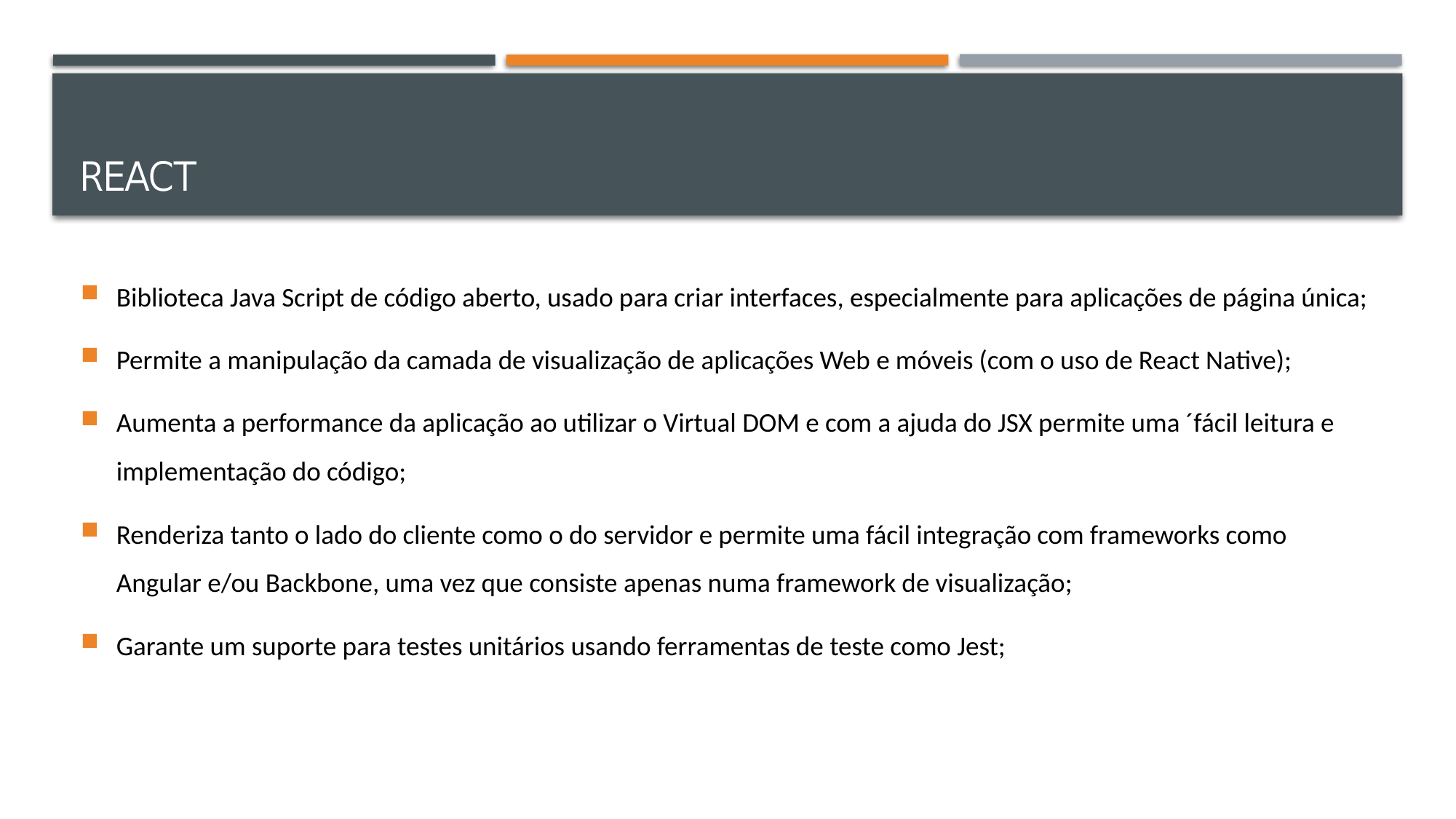

# REACT
Biblioteca Java Script de código aberto, usado para criar interfaces, especialmente para aplicações de página única;
Permite a manipulação da camada de visualização de aplicações Web e móveis (com o uso de React Native);
Aumenta a performance da aplicação ao utilizar o Virtual DOM e com a ajuda do JSX permite uma ´fácil leitura e implementação do código;
Renderiza tanto o lado do cliente como o do servidor e permite uma fácil integração com frameworks como Angular e/ou Backbone, uma vez que consiste apenas numa framework de visualização;
Garante um suporte para testes unitários usando ferramentas de teste como Jest;